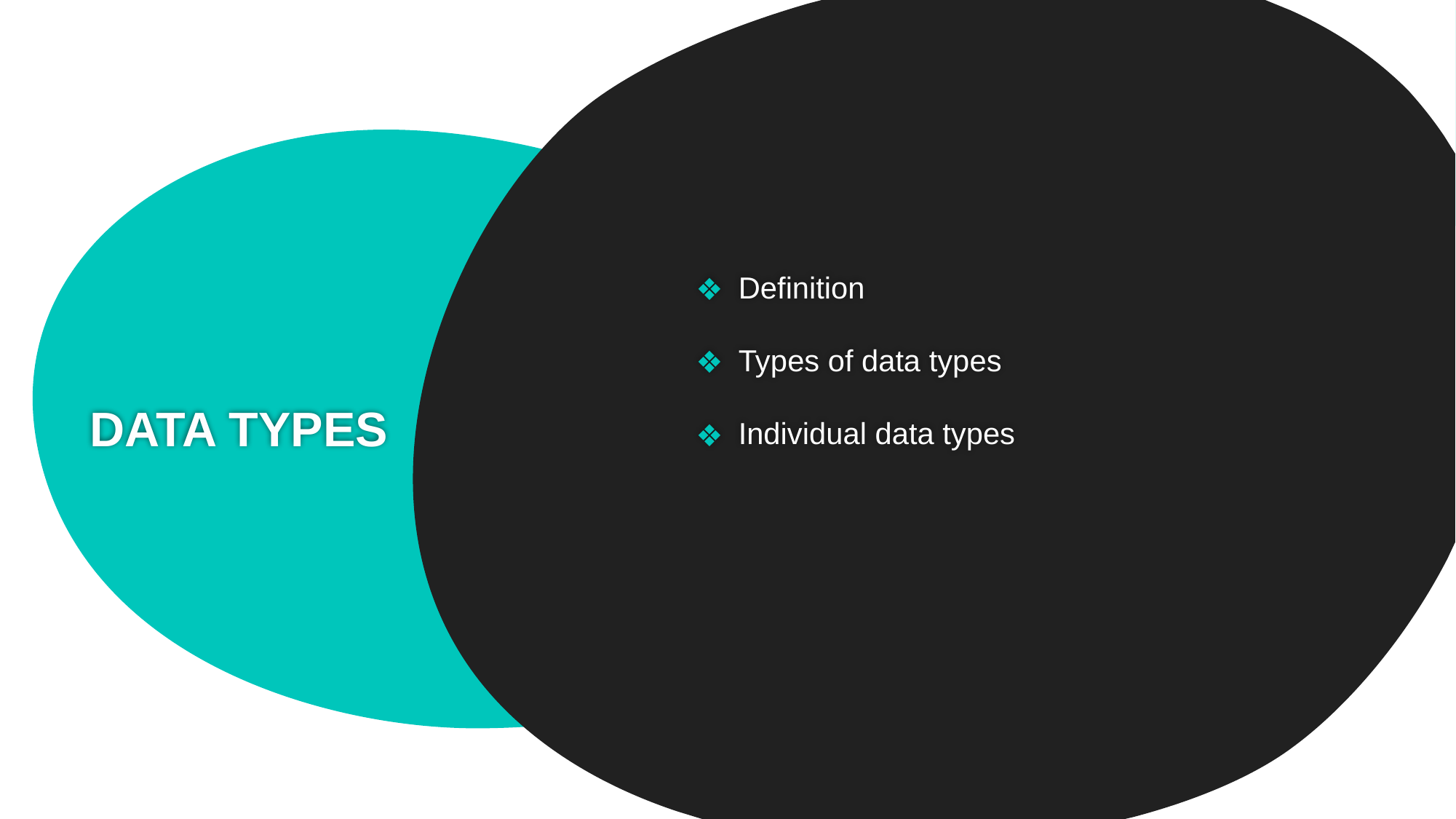

Definition
Types of data types
Individual data types
# DATA TYPES